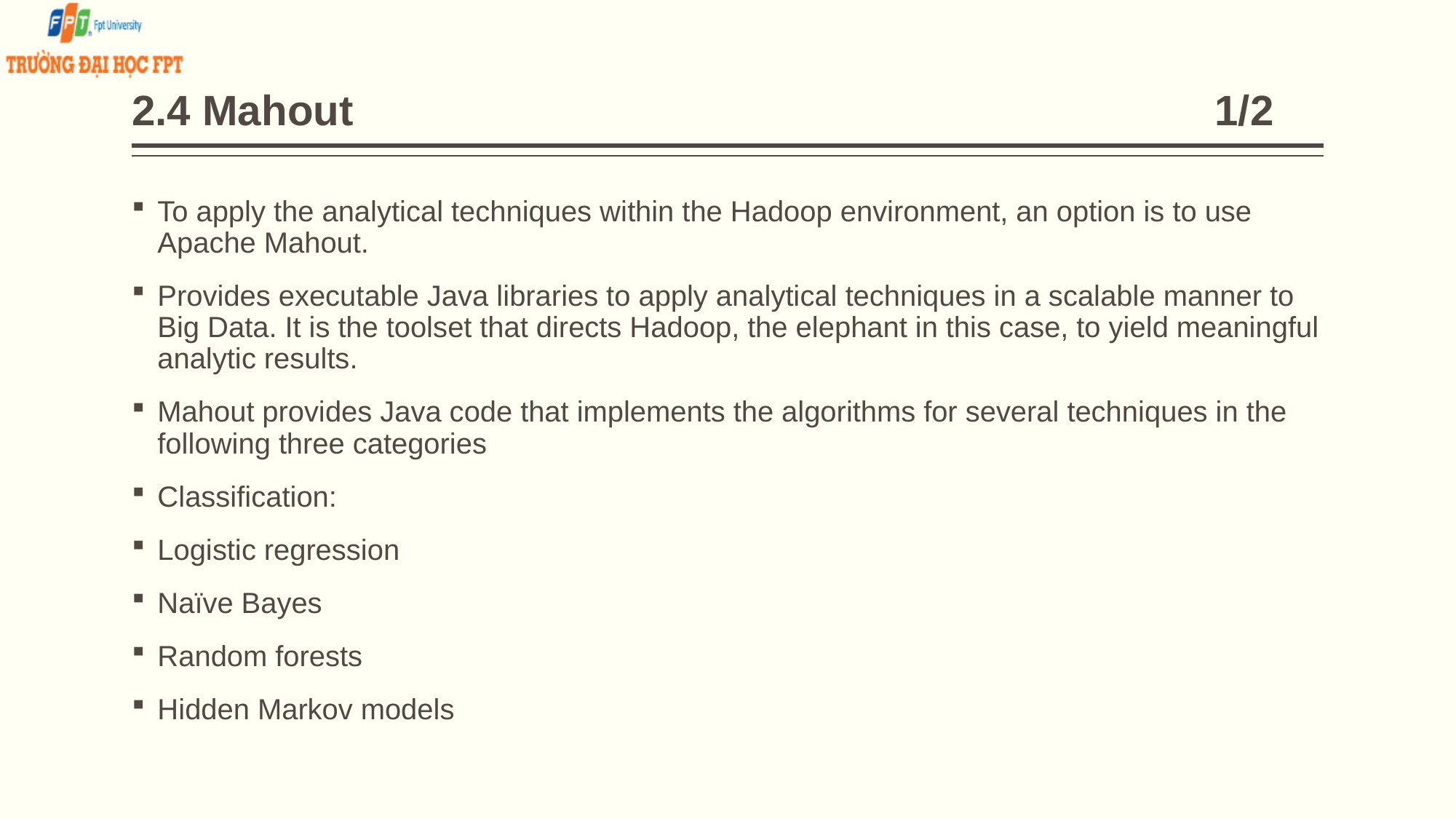

# 2.4 Mahout                                                                         1/2
To apply the analytical techniques within the Hadoop environment, an option is to use Apache Mahout.
Provides executable Java libraries to apply analytical techniques in a scalable manner to Big Data. It is the toolset that directs Hadoop, the elephant in this case, to yield meaningful analytic results.
Mahout provides Java code that implements the algorithms for several techniques in the following three categories
Classification:
Logistic regression
Naïve Bayes
Random forests
Hidden Markov models